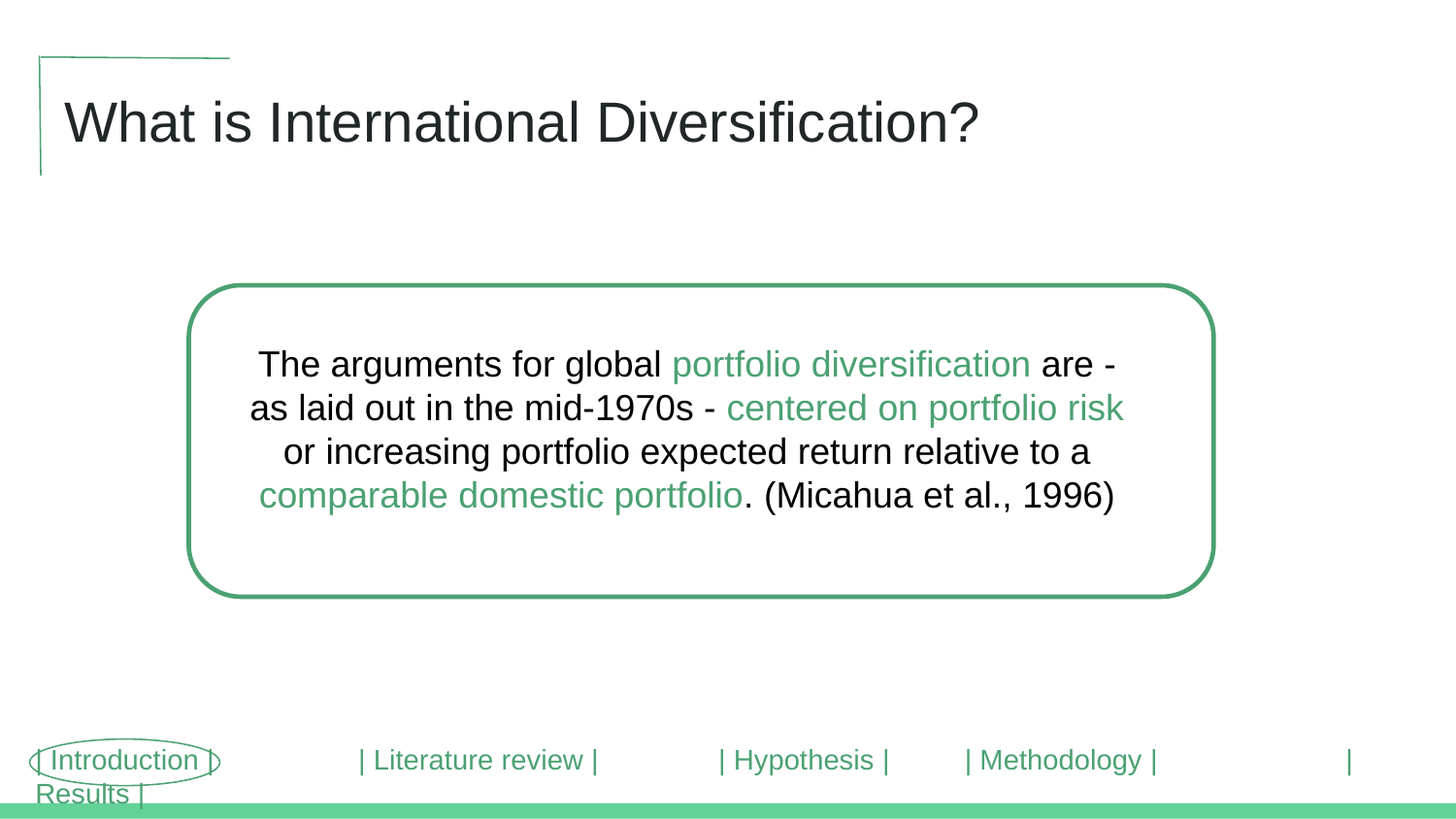

# What is International Diversification?

The arguments for global portfolio diversification are - as laid out in the mid-1970s - centered on portfolio risk or increasing portfolio expected return relative to a comparable domestic portfolio. (Micahua et al., 1996)